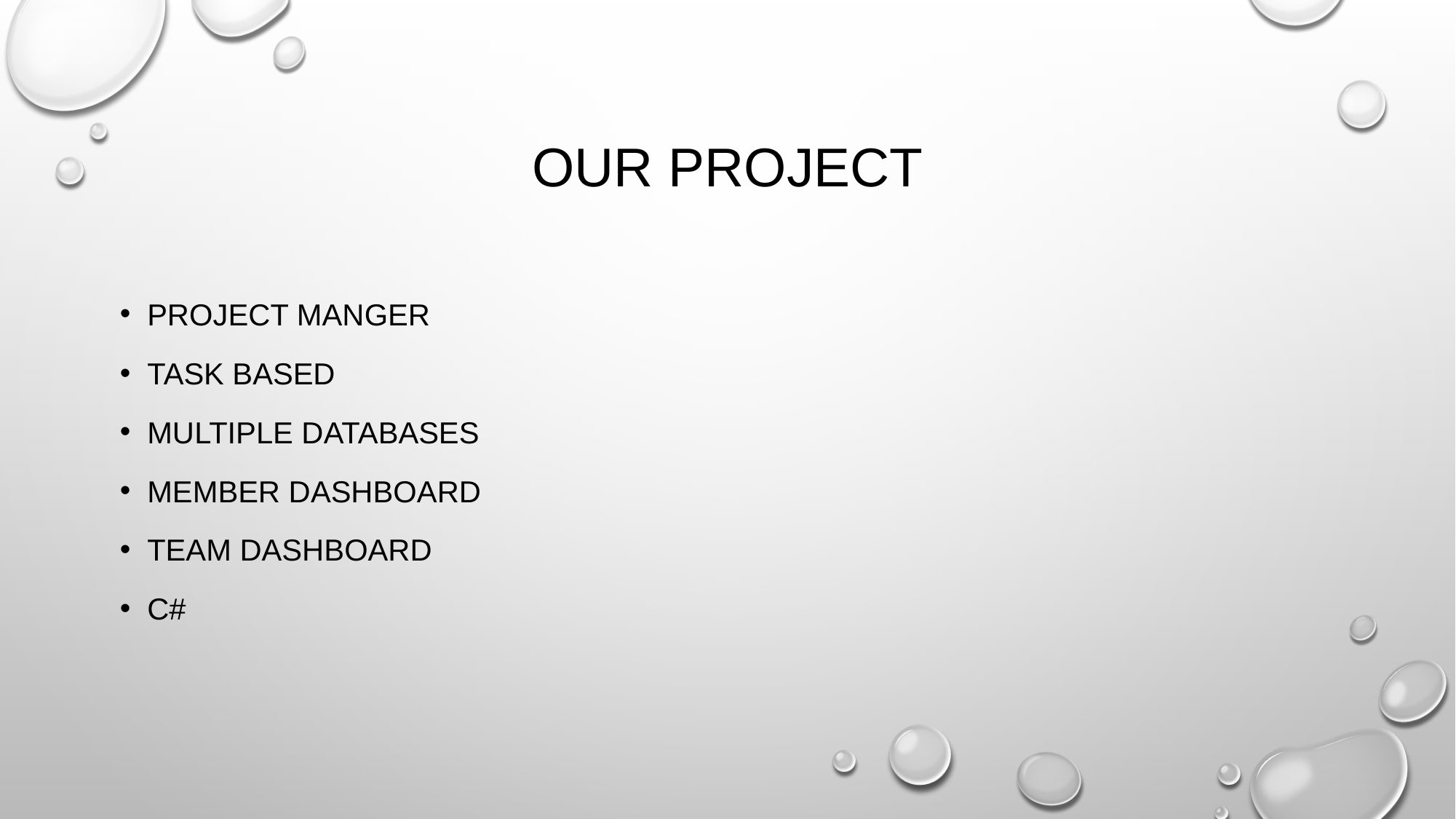

# Our Project
Project Manger
Task based
Multiple databases
Member Dashboard
Team Dashboard
C#